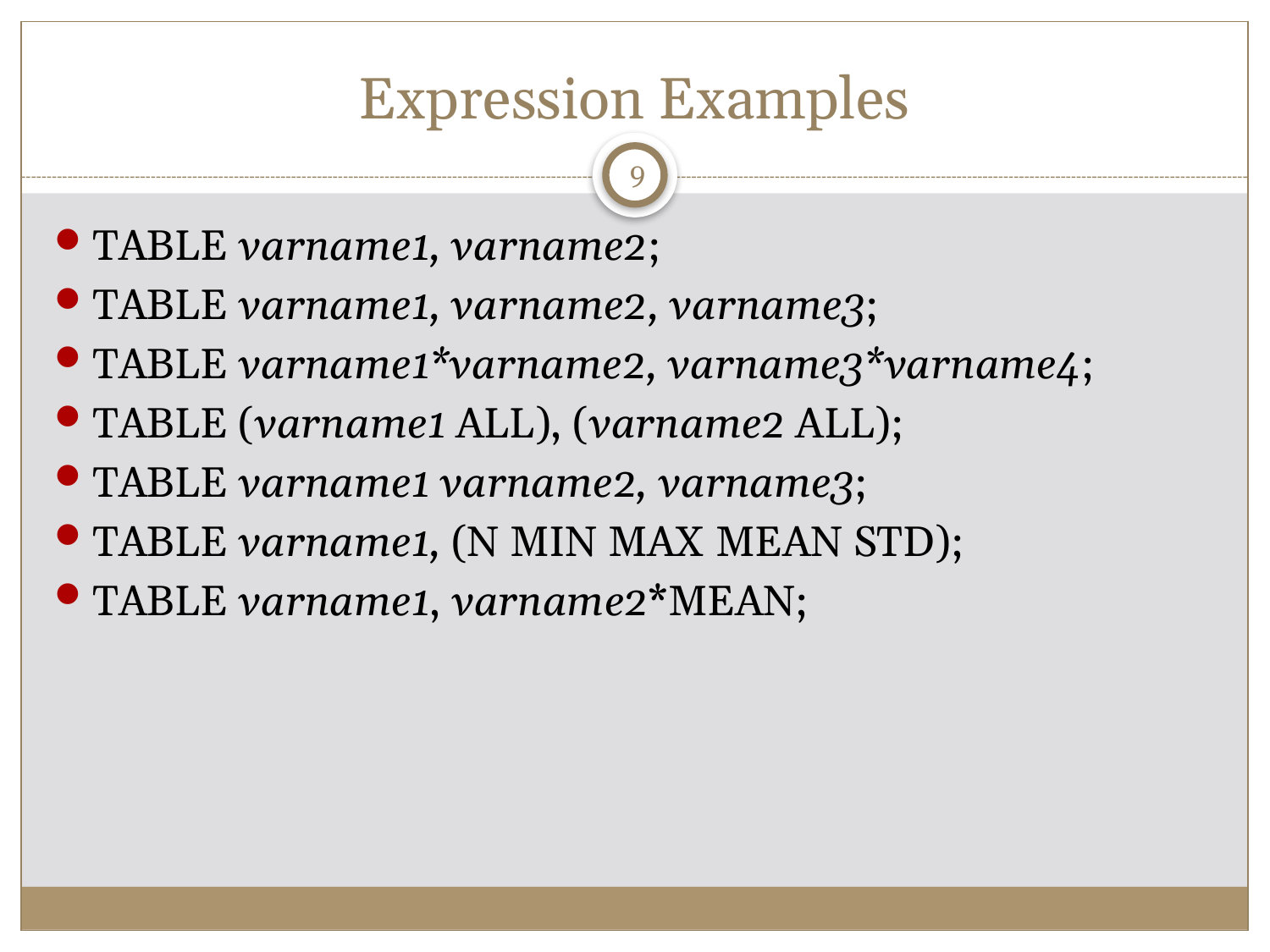

# Expression Examples
9
TABLE varname1, varname2;
TABLE varname1, varname2, varname3;
TABLE varname1*varname2, varname3*varname4;
TABLE (varname1 ALL), (varname2 ALL);
TABLE varname1 varname2, varname3;
TABLE varname1, (N MIN MAX MEAN STD);
TABLE varname1, varname2*MEAN;